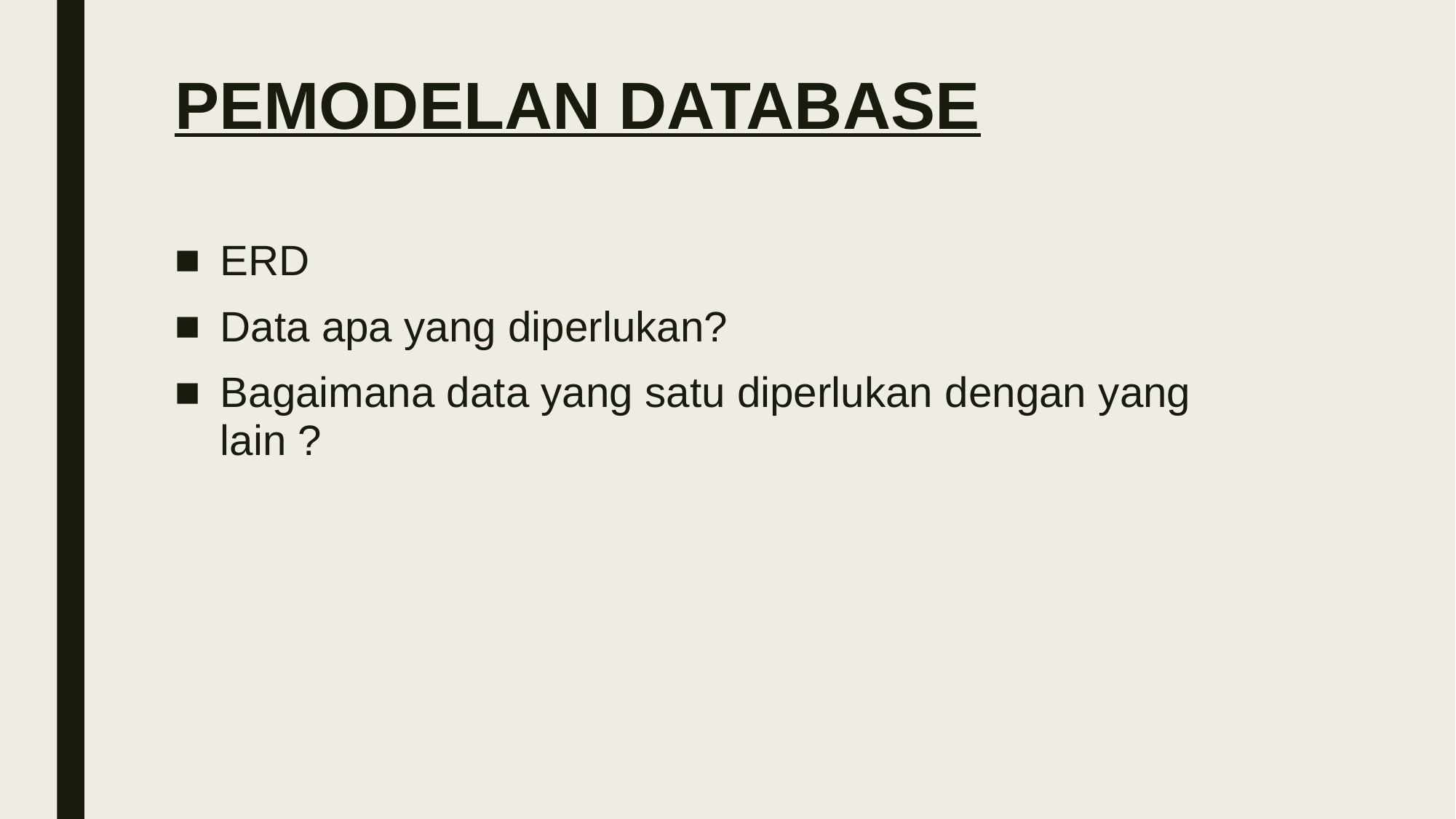

# PEMODELAN DATABASE
ERD
Data apa yang diperlukan?
Bagaimana data yang satu diperlukan dengan yang lain ?